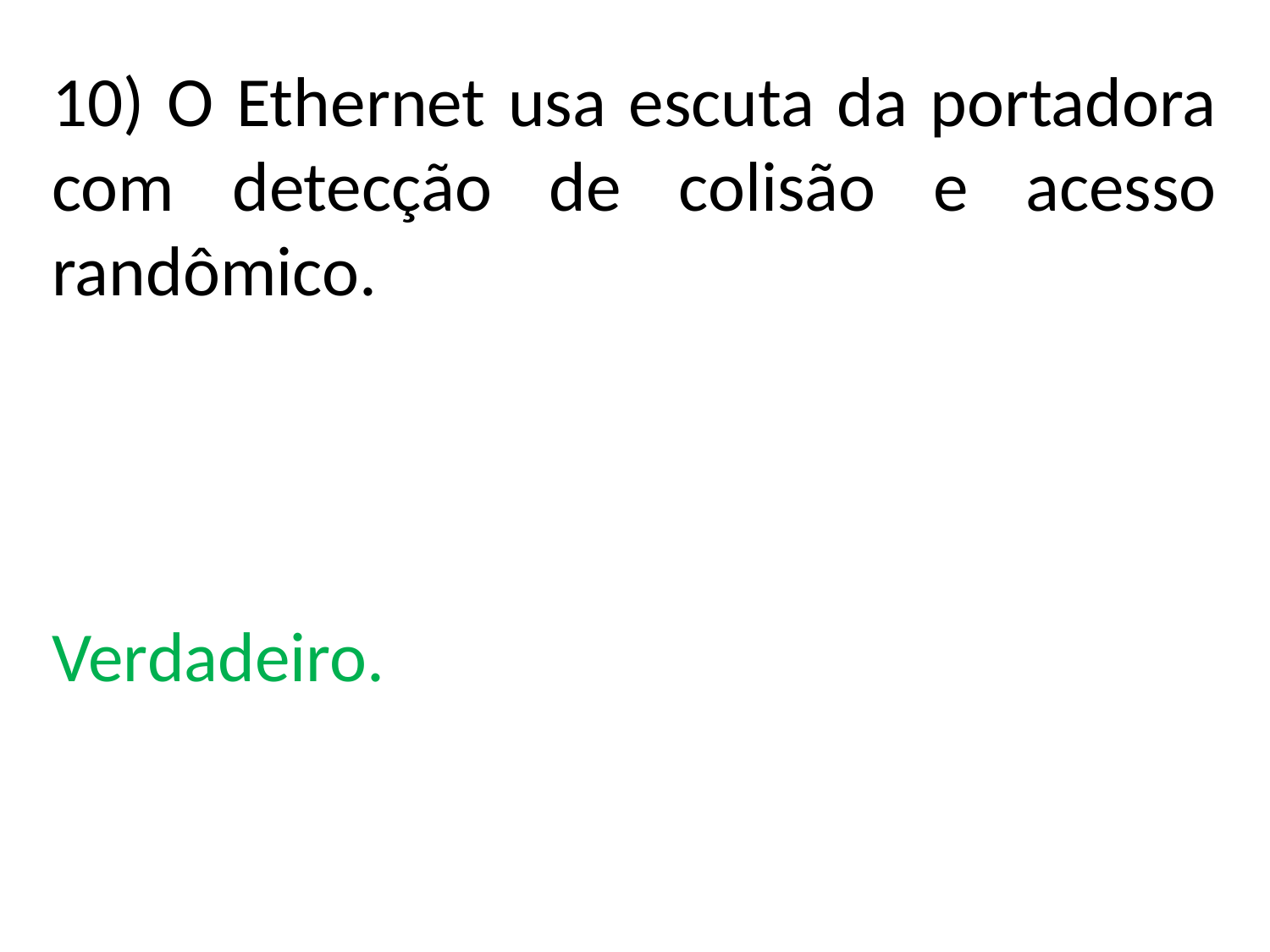

10) O Ethernet usa escuta da portadora com detecção de colisão e acesso randômico.
Verdadeiro.